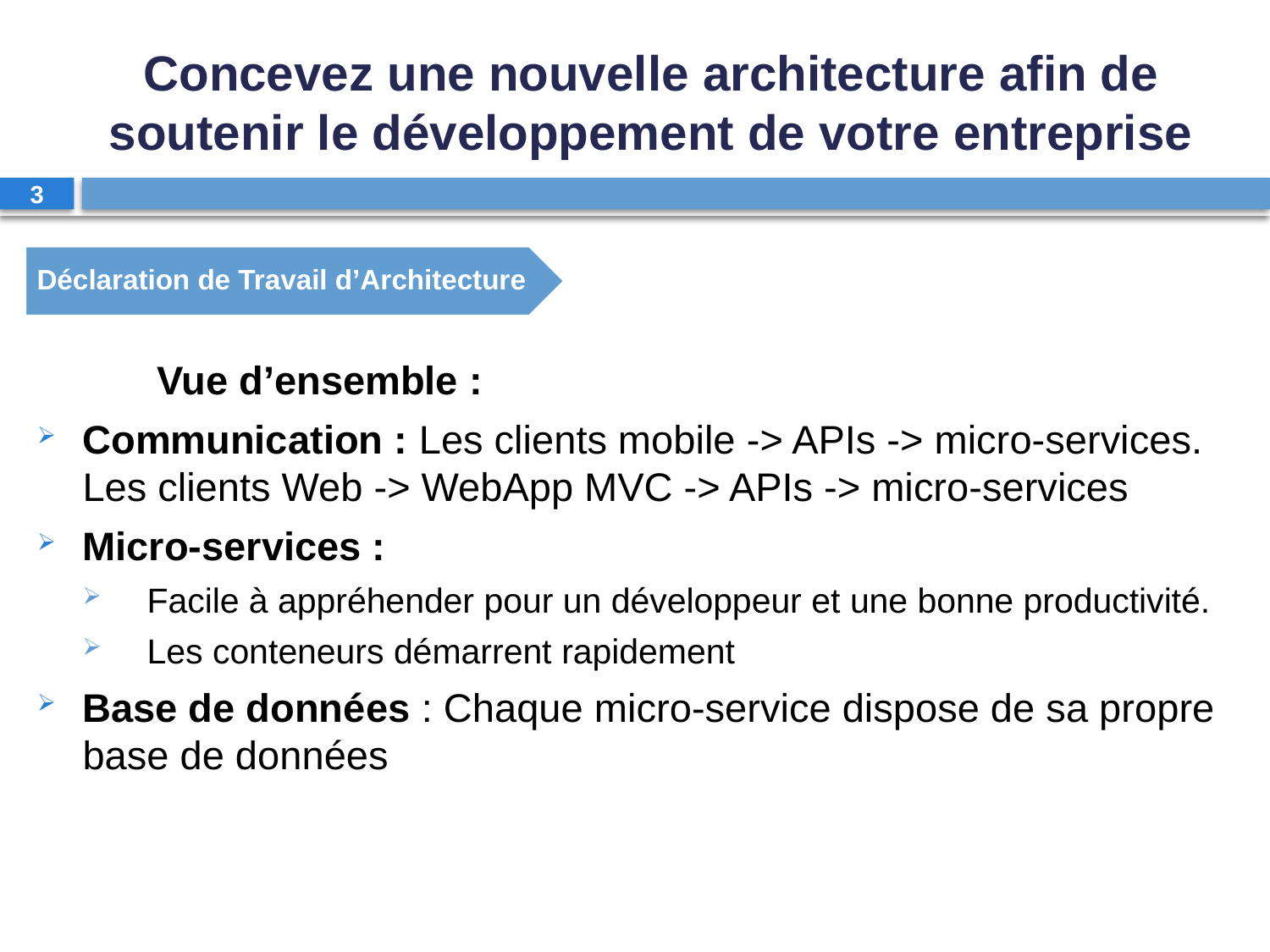

# Concevez une nouvelle architecture afin de soutenir le développement de votre entreprise
3

	Vue d’ensemble :
Communication : Les clients mobile -> APIs -> micro-services. Les clients Web -> WebApp MVC -> APIs -> micro-services
Micro-services :
Facile à appréhender pour un développeur et une bonne productivité.
Les conteneurs démarrent rapidement
Base de données : Chaque micro-service dispose de sa propre base de données

Déclaration de Travail d’Architecture